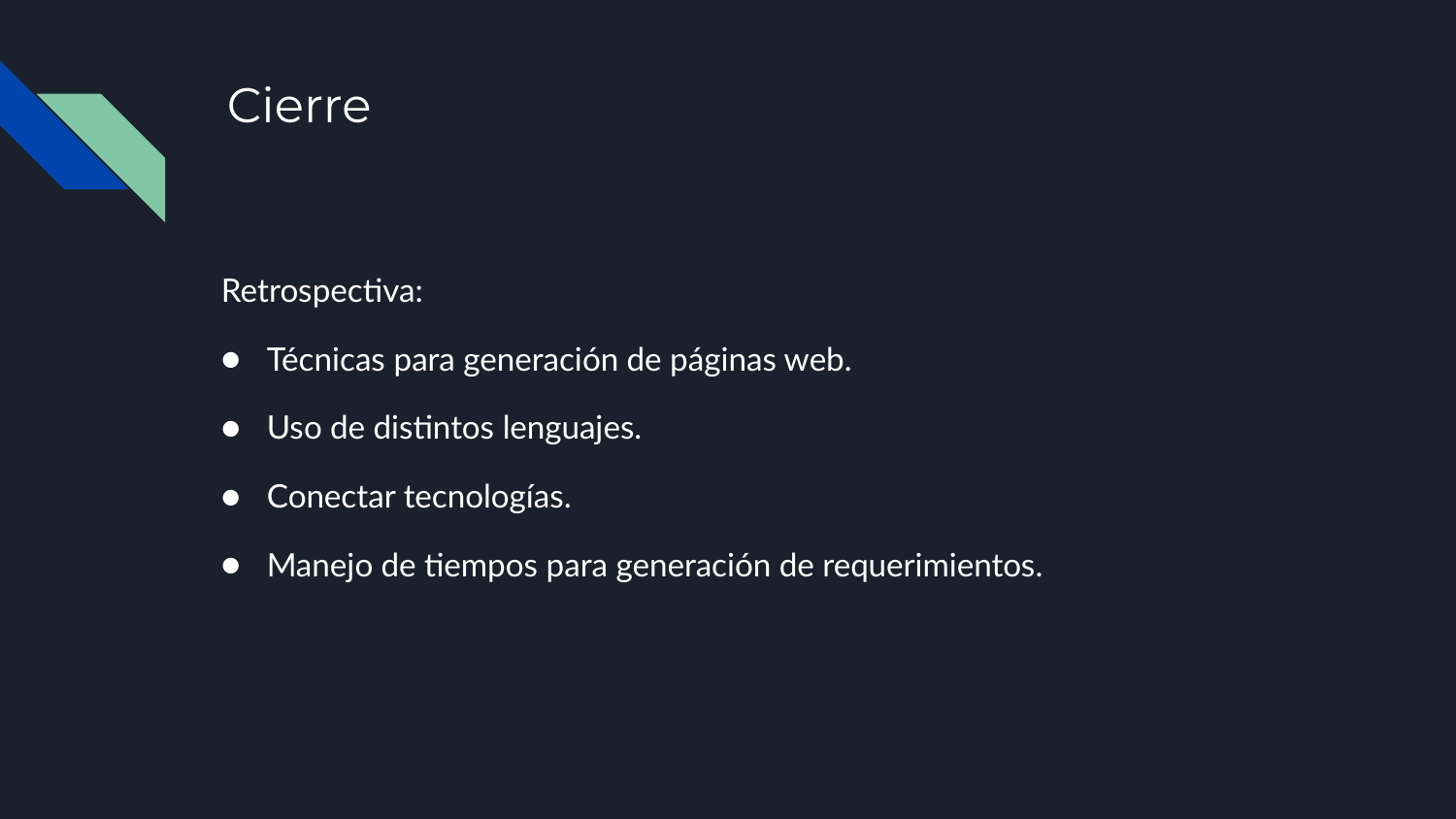

# Cierre
Retrospectiva:
Técnicas para generación de páginas web.
Uso de distintos lenguajes.
Conectar tecnologías.
Manejo de tiempos para generación de requerimientos.